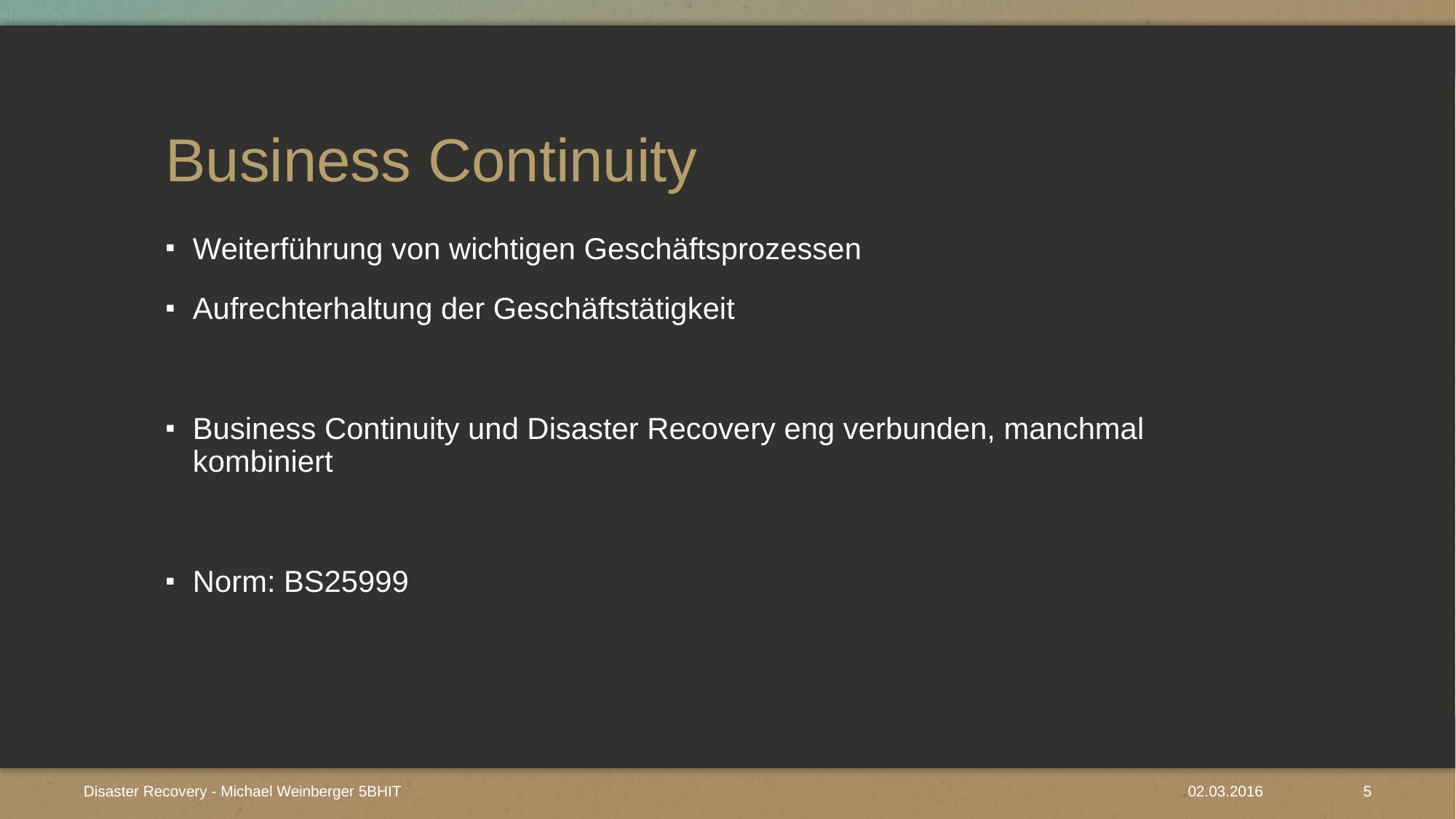

# Business Continuity
Weiterführung von wichtigen Geschäftsprozessen
Aufrechterhaltung der Geschäftstätigkeit

Business Continuity und Disaster Recovery eng verbunden, manchmal kombiniert

Norm: BS25999
Disaster Recovery - Michael Weinberger 5BHIT
02.03.2016
5